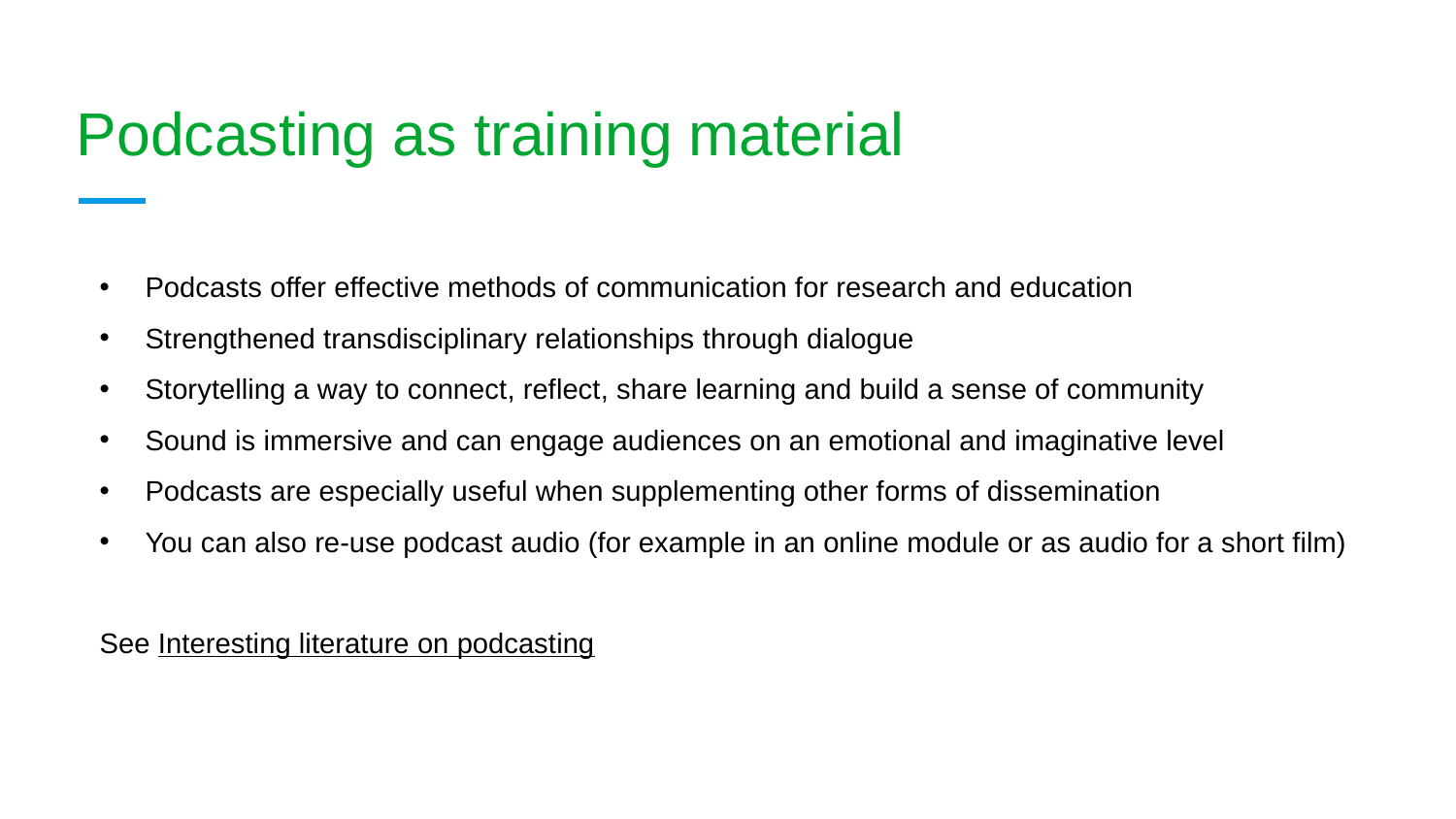

# Podcasting as training material
Podcasts offer effective methods of communication for research and education
Strengthened transdisciplinary relationships through dialogue
Storytelling a way to connect, reflect, share learning and build a sense of community
Sound is immersive and can engage audiences on an emotional and imaginative level
Podcasts are especially useful when supplementing other forms of dissemination
You can also re-use podcast audio (for example in an online module or as audio for a short film)

See Interesting literature on podcasting